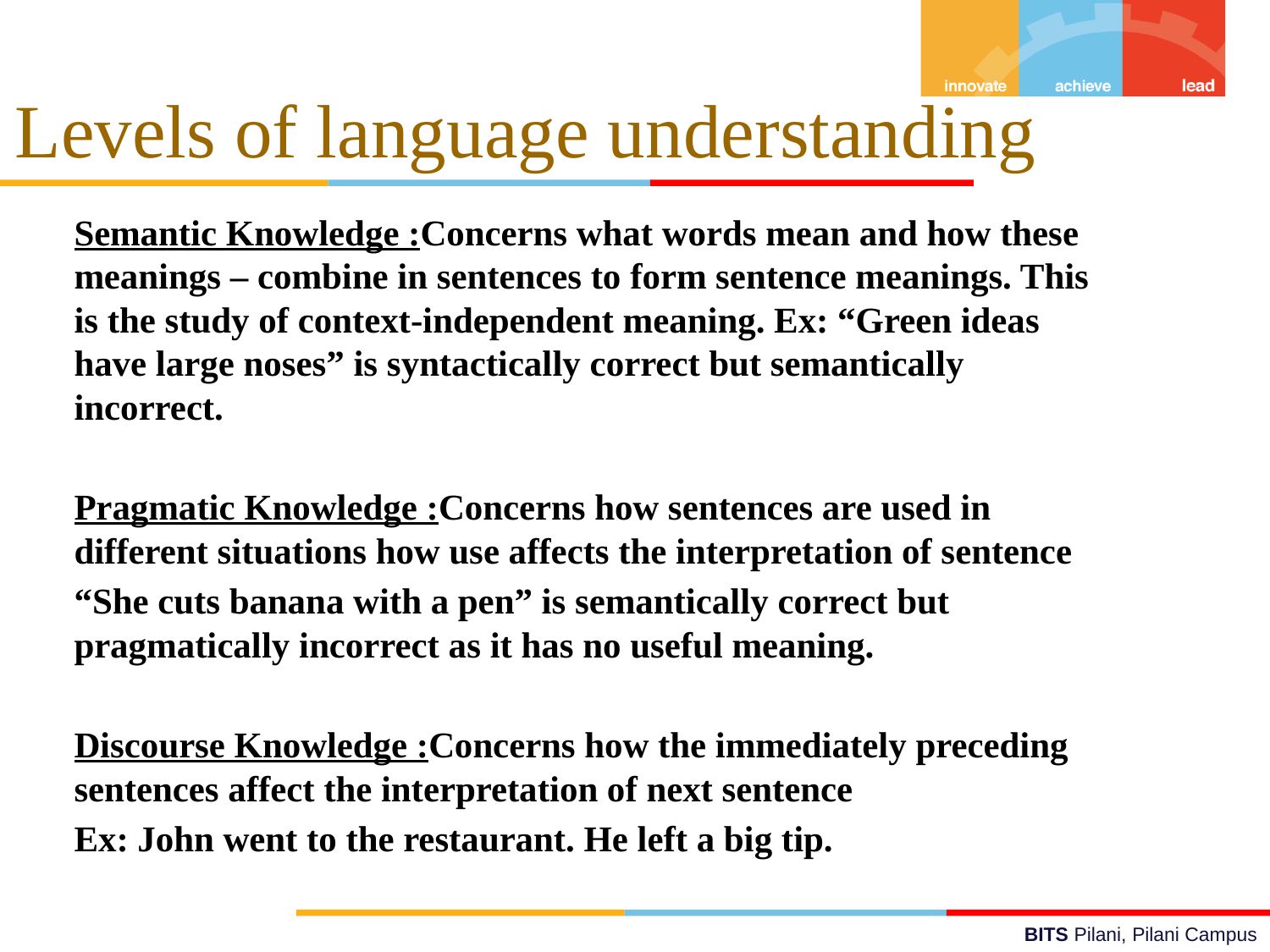

Levels of language understanding
Semantic Knowledge :Concerns what words mean and how these meanings – combine in sentences to form sentence meanings. This is the study of context-independent meaning. Ex: “Green ideas have large noses” is syntactically correct but semantically incorrect.

Pragmatic Knowledge :Concerns how sentences are used in different situations how use affects the interpretation of sentence
“She cuts banana with a pen” is semantically correct but pragmatically incorrect as it has no useful meaning.

Discourse Knowledge :Concerns how the immediately preceding sentences affect the interpretation of next sentence
Ex: John went to the restaurant. He left a big tip.